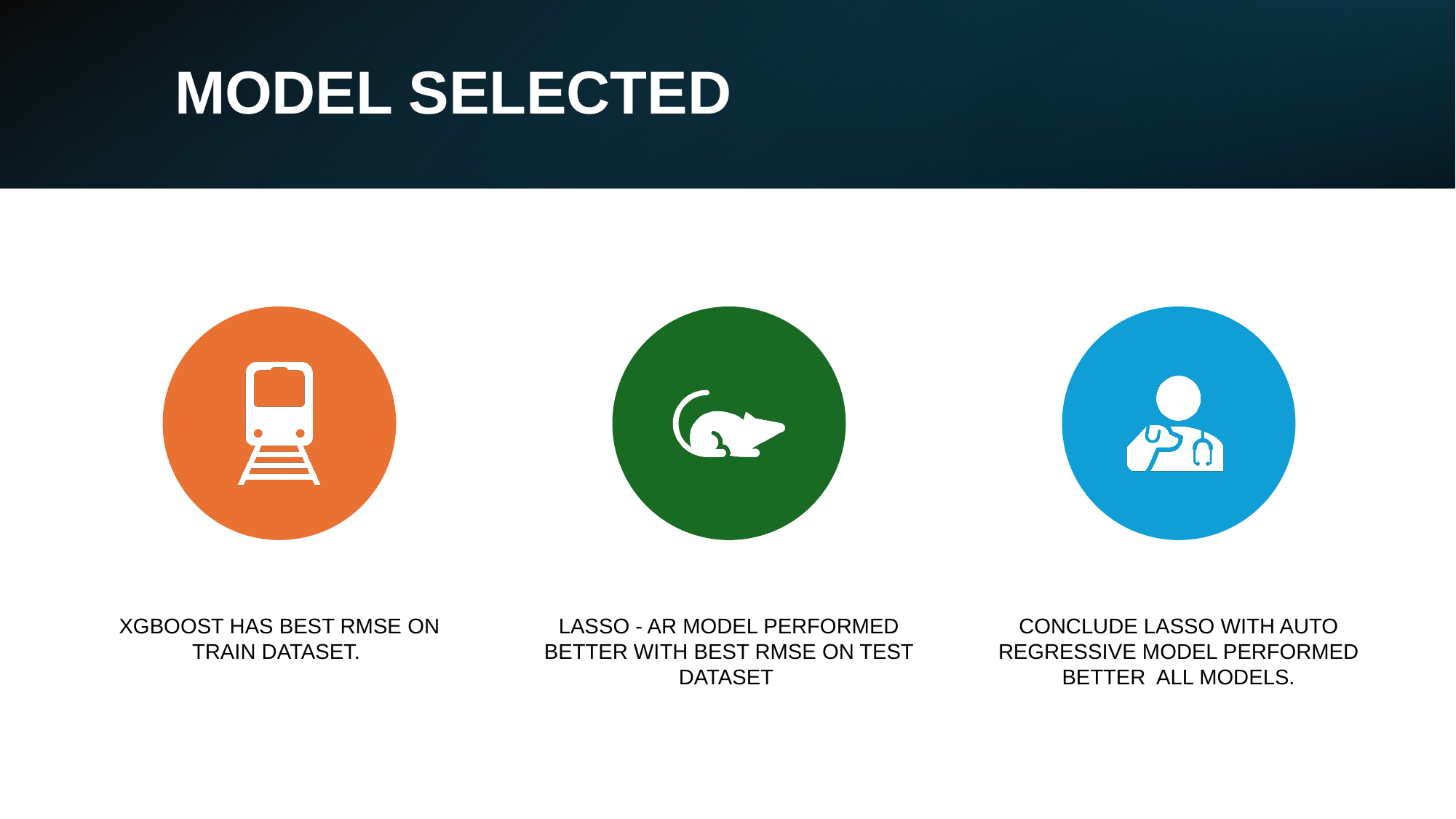

# MODEL SELECTED
XGBoost has best RMSE on Train dataset.
LASSO - AR Model performed better with best RMSE on Test Dataset
Conclude LASSO with Auto regressive model performed better  all models.